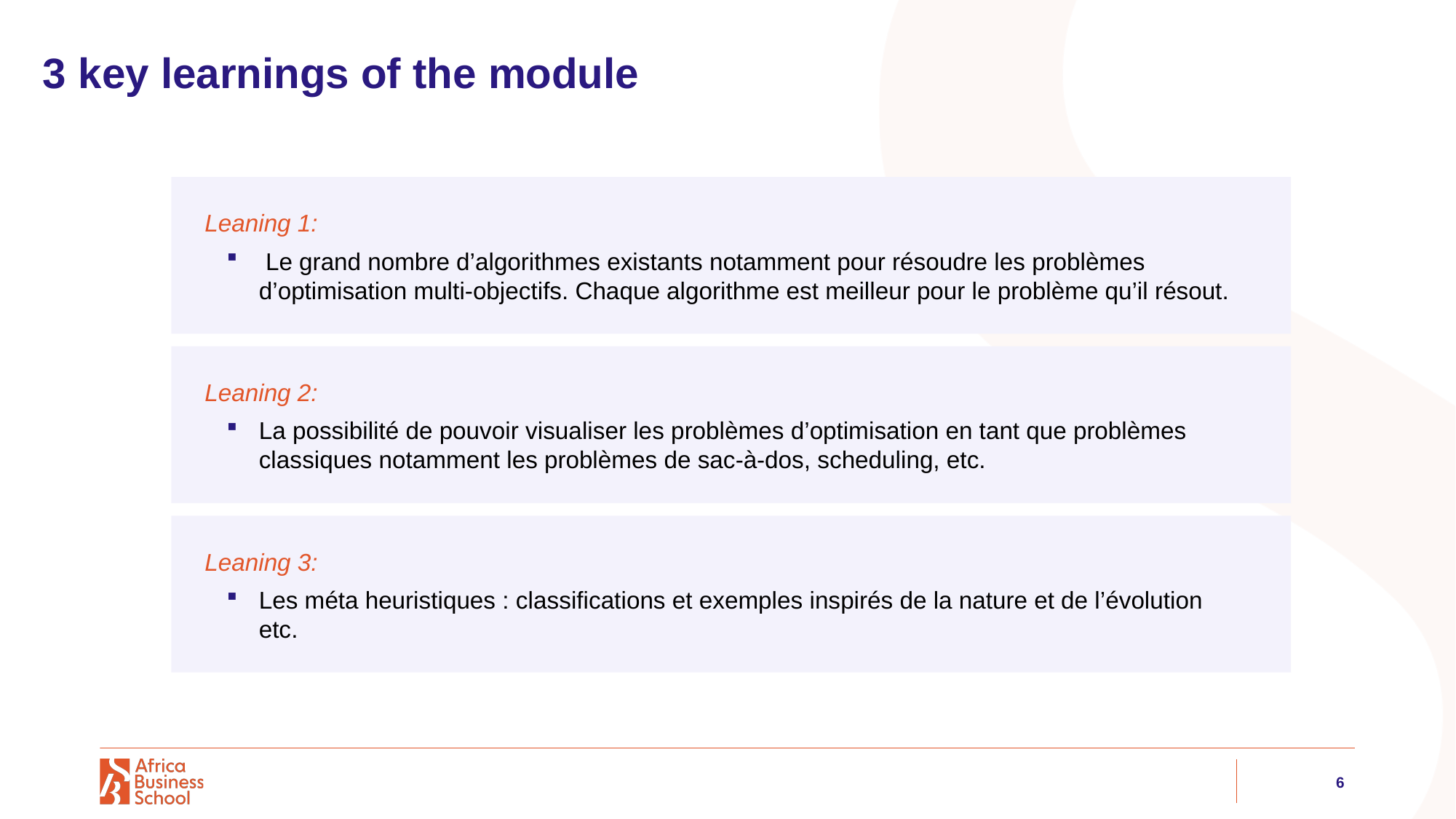

# 3 key learnings of the module

Leaning 1:
 Le grand nombre d’algorithmes existants notamment pour résoudre les problèmes d’optimisation multi-objectifs. Chaque algorithme est meilleur pour le problème qu’il résout.

Leaning 2:
La possibilité de pouvoir visualiser les problèmes d’optimisation en tant que problèmes classiques notamment les problèmes de sac-à-dos, scheduling, etc.

Leaning 3:
Les méta heuristiques : classifications et exemples inspirés de la nature et de l’évolution etc.
6